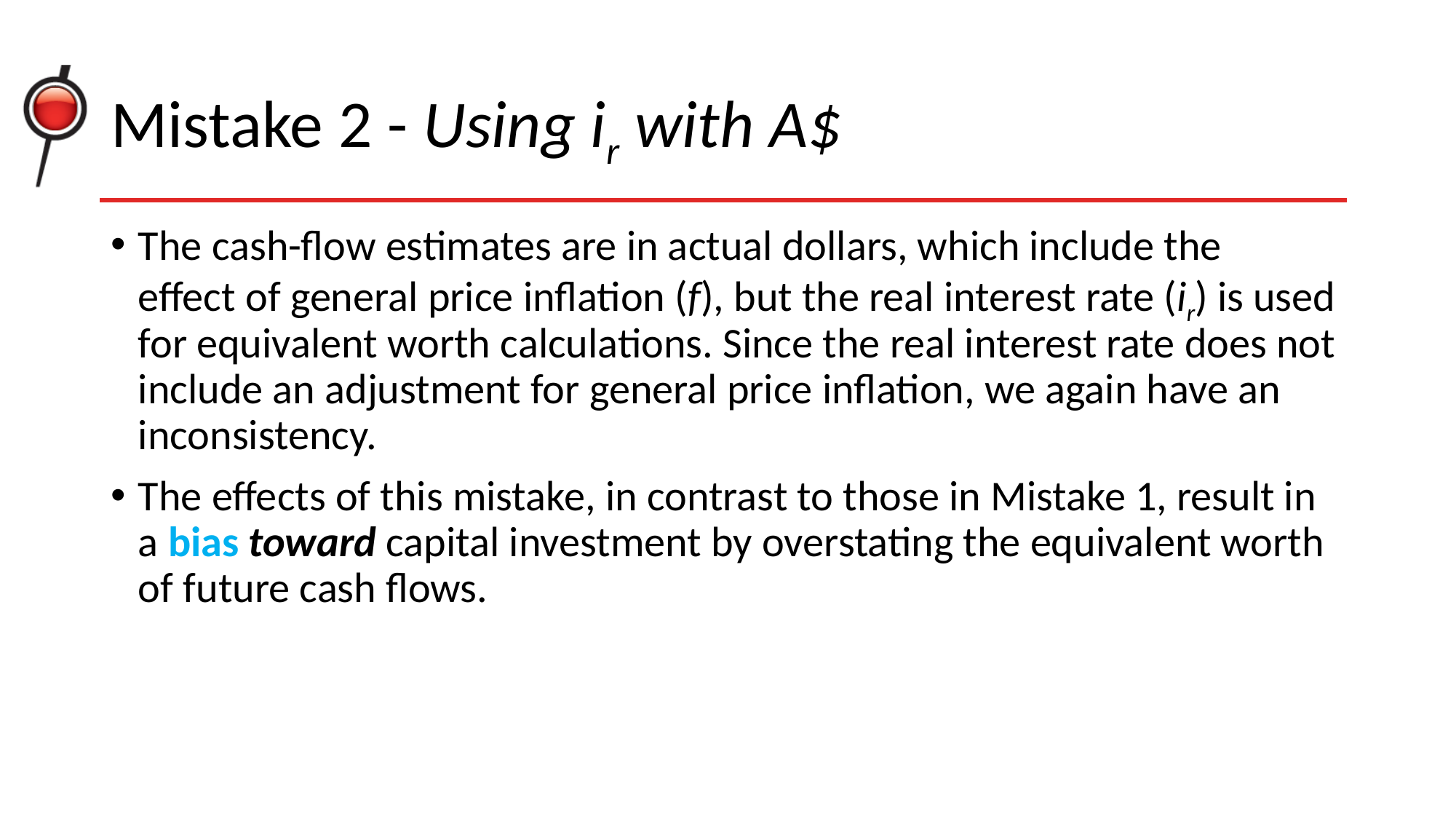

# Mistake 2 - Using ir with A$
The cash-flow estimates are in actual dollars, which include the
effect of general price inflation (f), but the real interest rate (ir) is used for equivalent worth calculations. Since the real interest rate does not include an adjustment for general price inflation, we again have an inconsistency.
The effects of this mistake, in contrast to those in Mistake 1, result in a bias toward capital investment by overstating the equivalent worth of future cash flows.